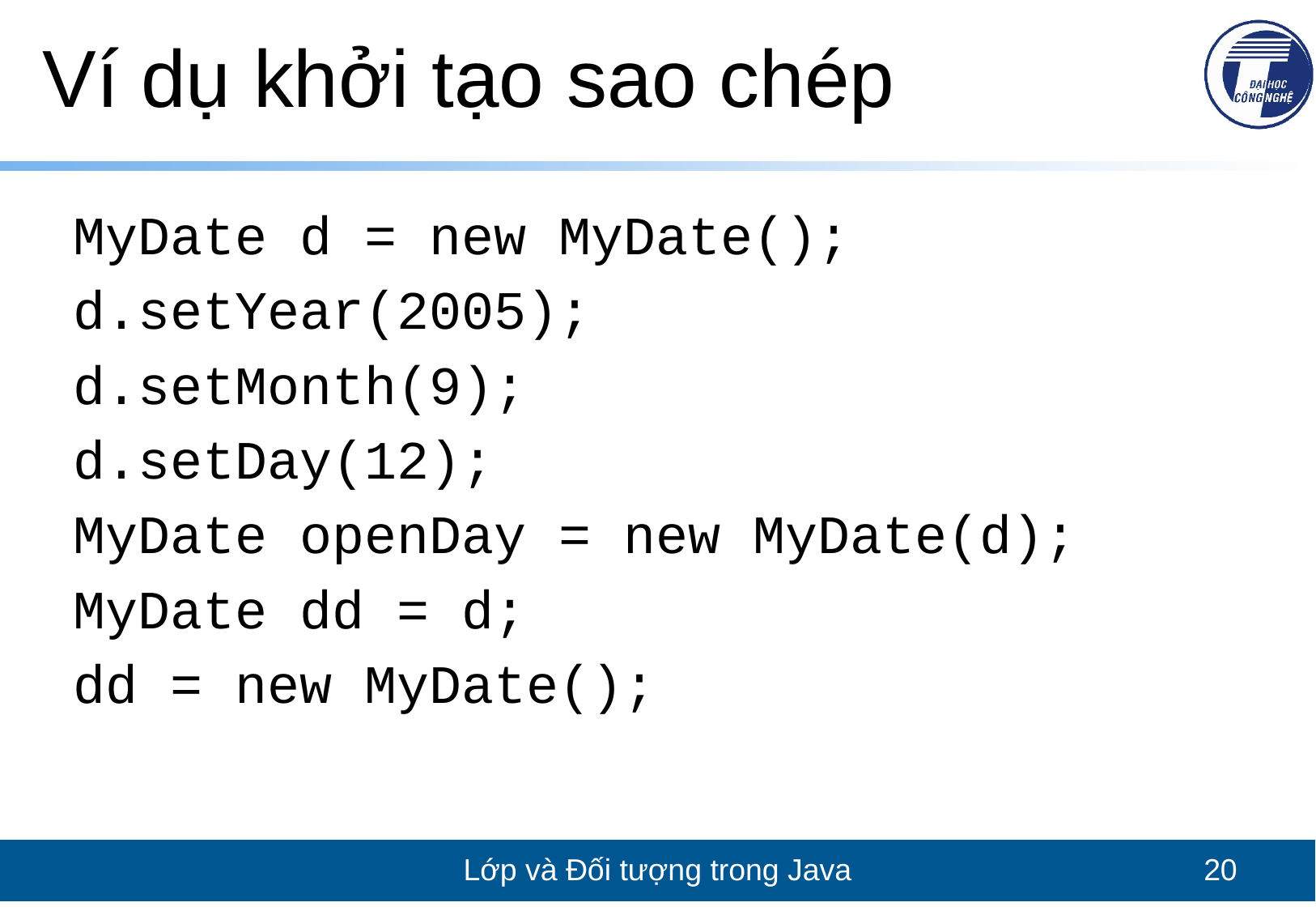

# Ví dụ khởi tạo sao chép

MyDate d = new MyDate();
d.setYear(2005);
d.setMonth(9);
d.setDay(12);
MyDate openDay = new MyDate(d);
MyDate dd = d;
dd = new MyDate();
Lớp và Đối tượng trong Java
20